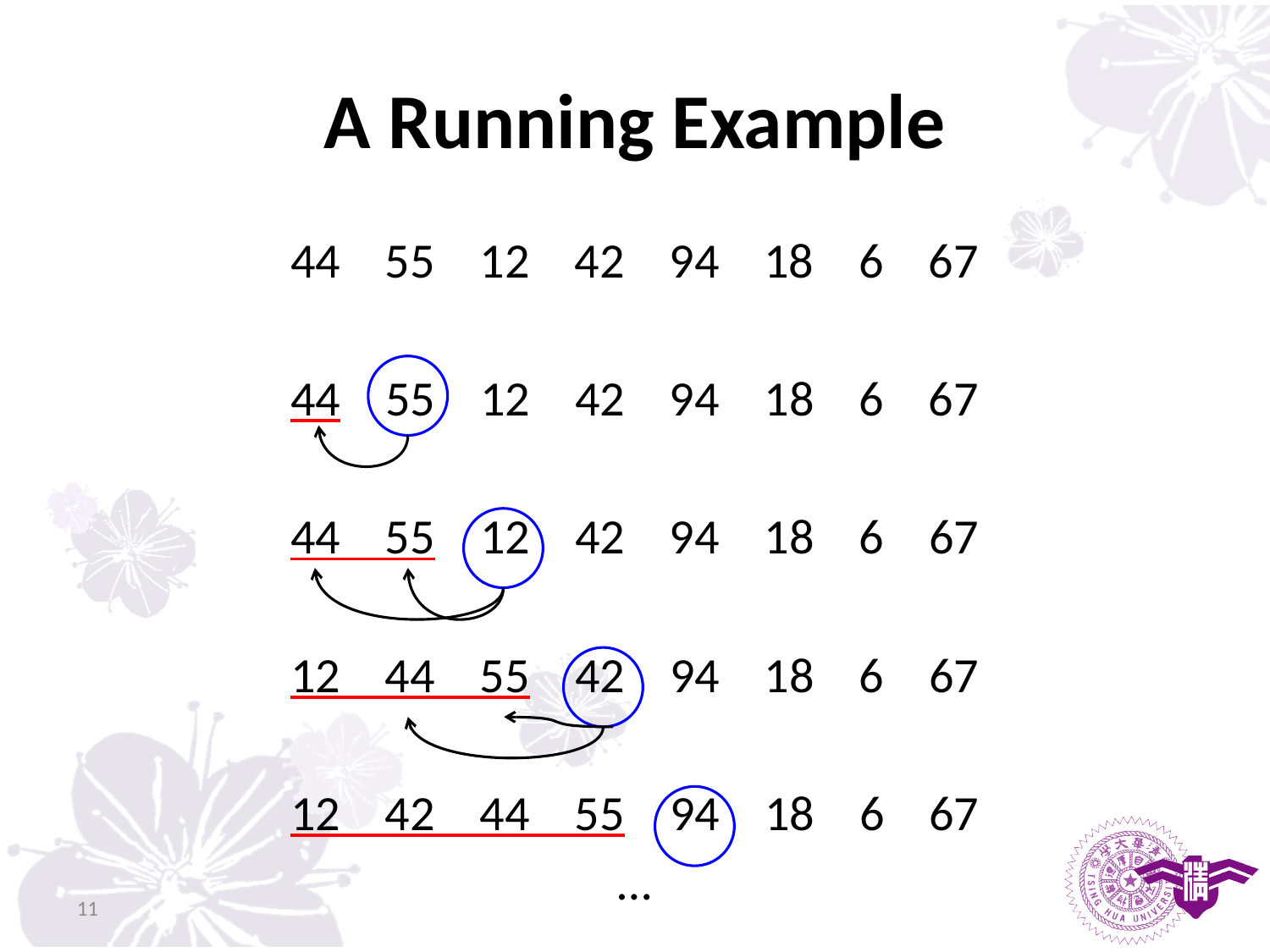

# A Running Example
44    55    12    42    94    18    6    67

44    55    12    42    94    18    6    67

44    55    12    42    94    18    6    67

12    44    55    42    94    18    6    67

12    42    44    55    94    18    6    67
…

11